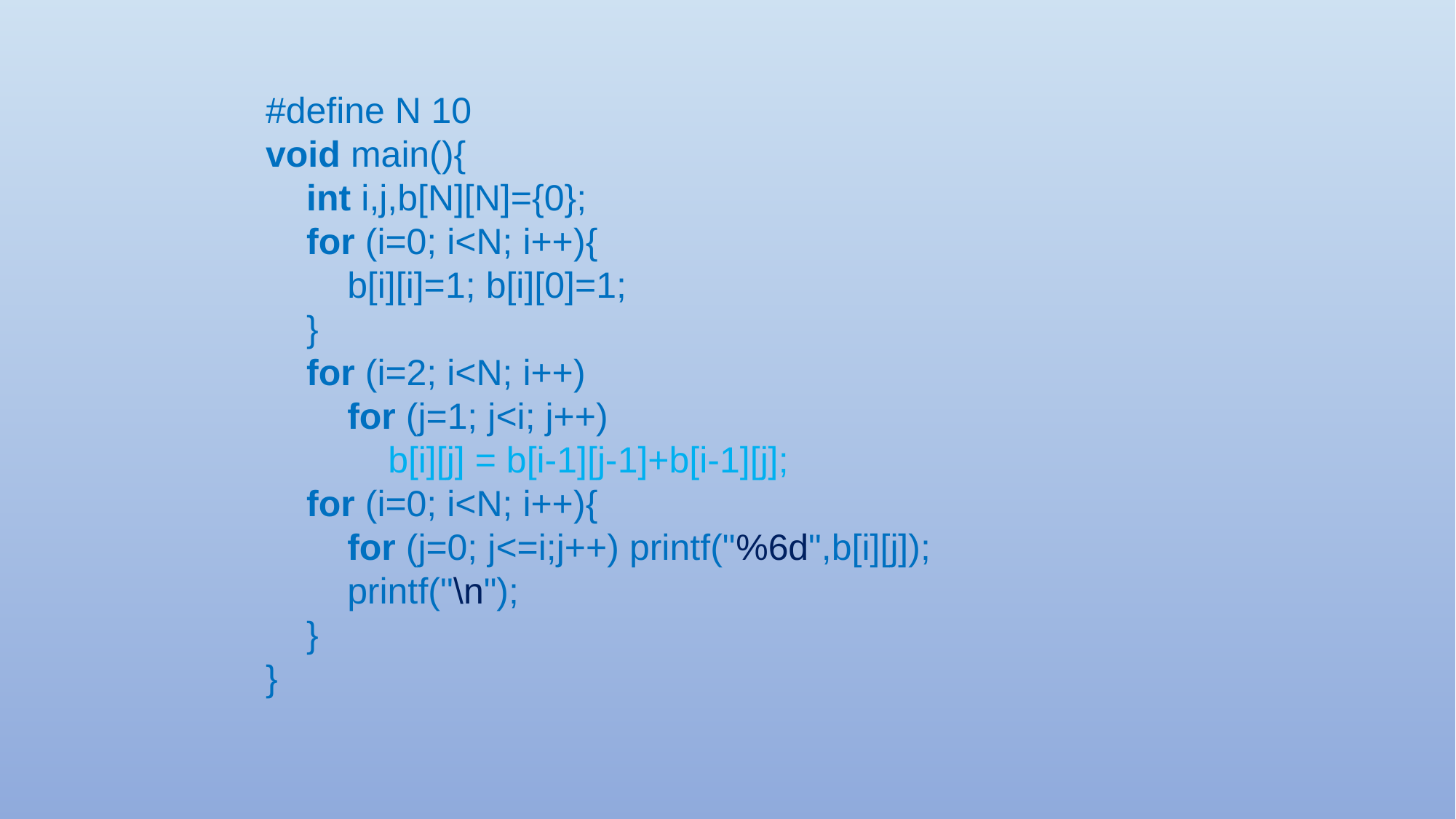

#define N 10
void main(){
    int i,j,b[N][N]={0};
    for (i=0; i<N; i++){
        b[i][i]=1; b[i][0]=1;
    }
    for (i=2; i<N; i++)
        for (j=1; j<i; j++)
            b[i][j] = b[i-1][j-1]+b[i-1][j];
    for (i=0; i<N; i++){
        for (j=0; j<=i;j++) printf("%6d",b[i][j]);
        printf("\n");
    }
}